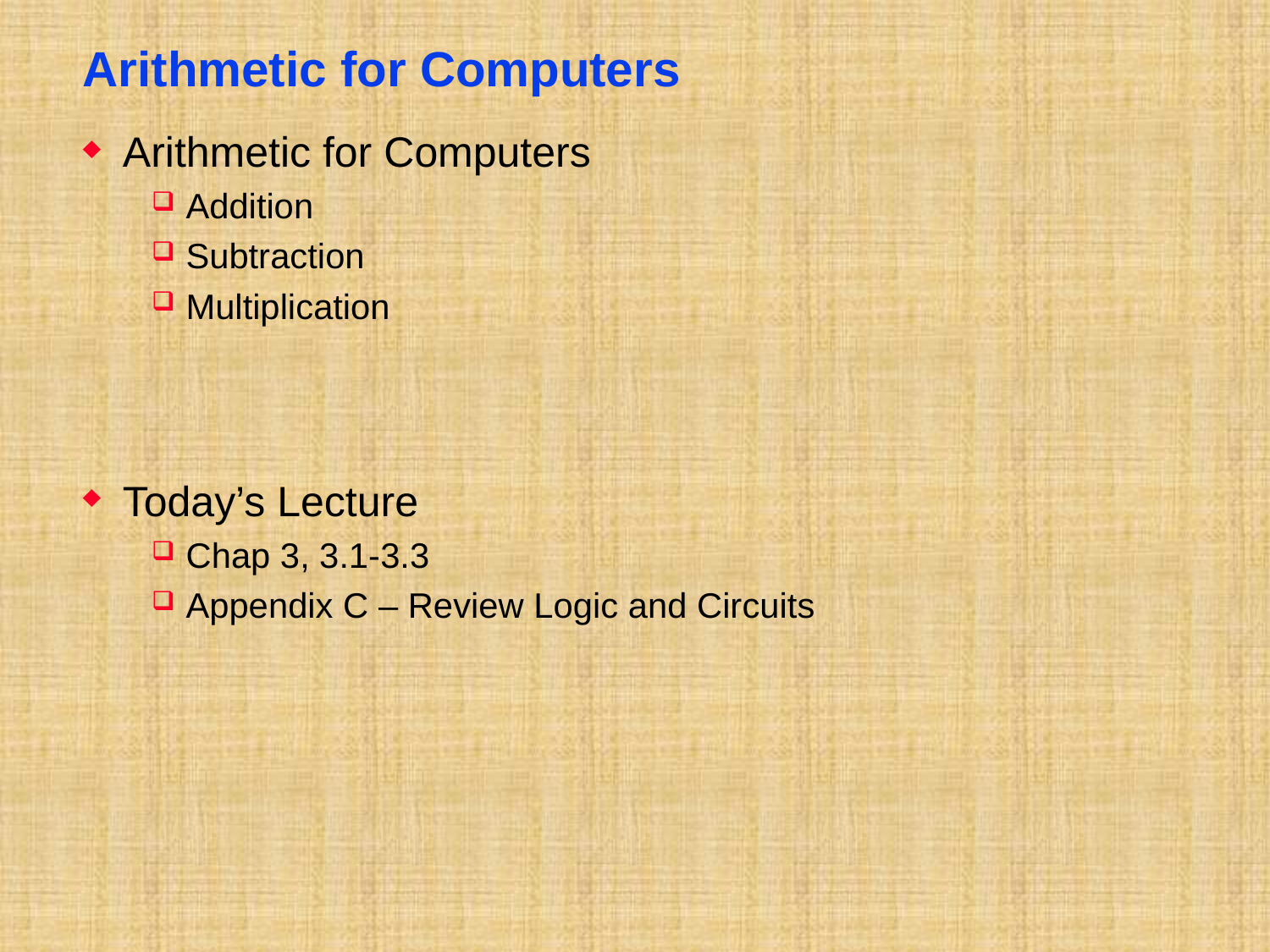

# Arithmetic for Computers
Arithmetic for Computers
Addition
Subtraction
Multiplication

Today’s Lecture
Chap 3, 3.1-3.3
Appendix C – Review Logic and Circuits